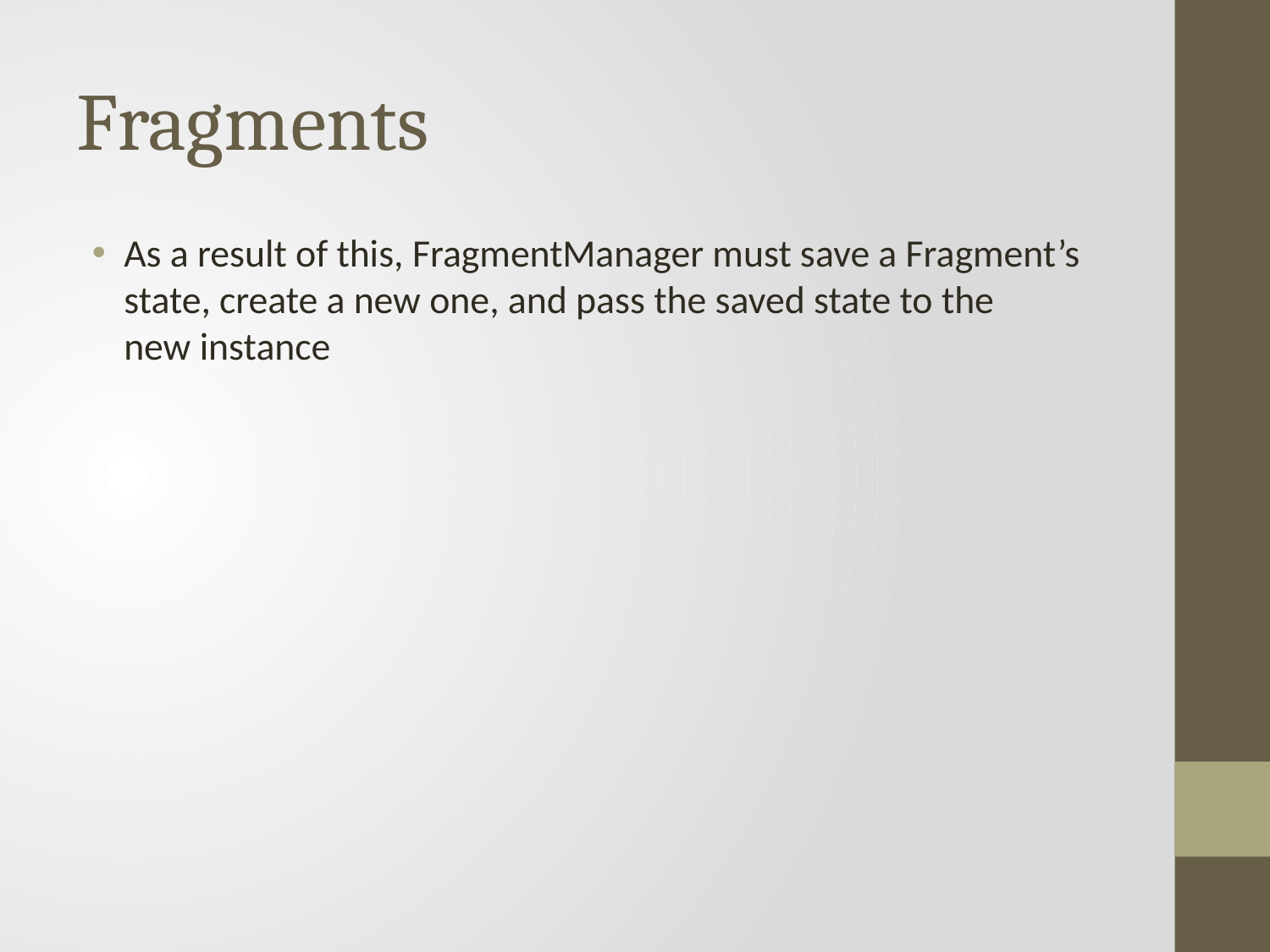

# Fragments
As a result of this, FragmentManager must save a Fragment’s state, create a new one, and pass the saved state to the
new instance